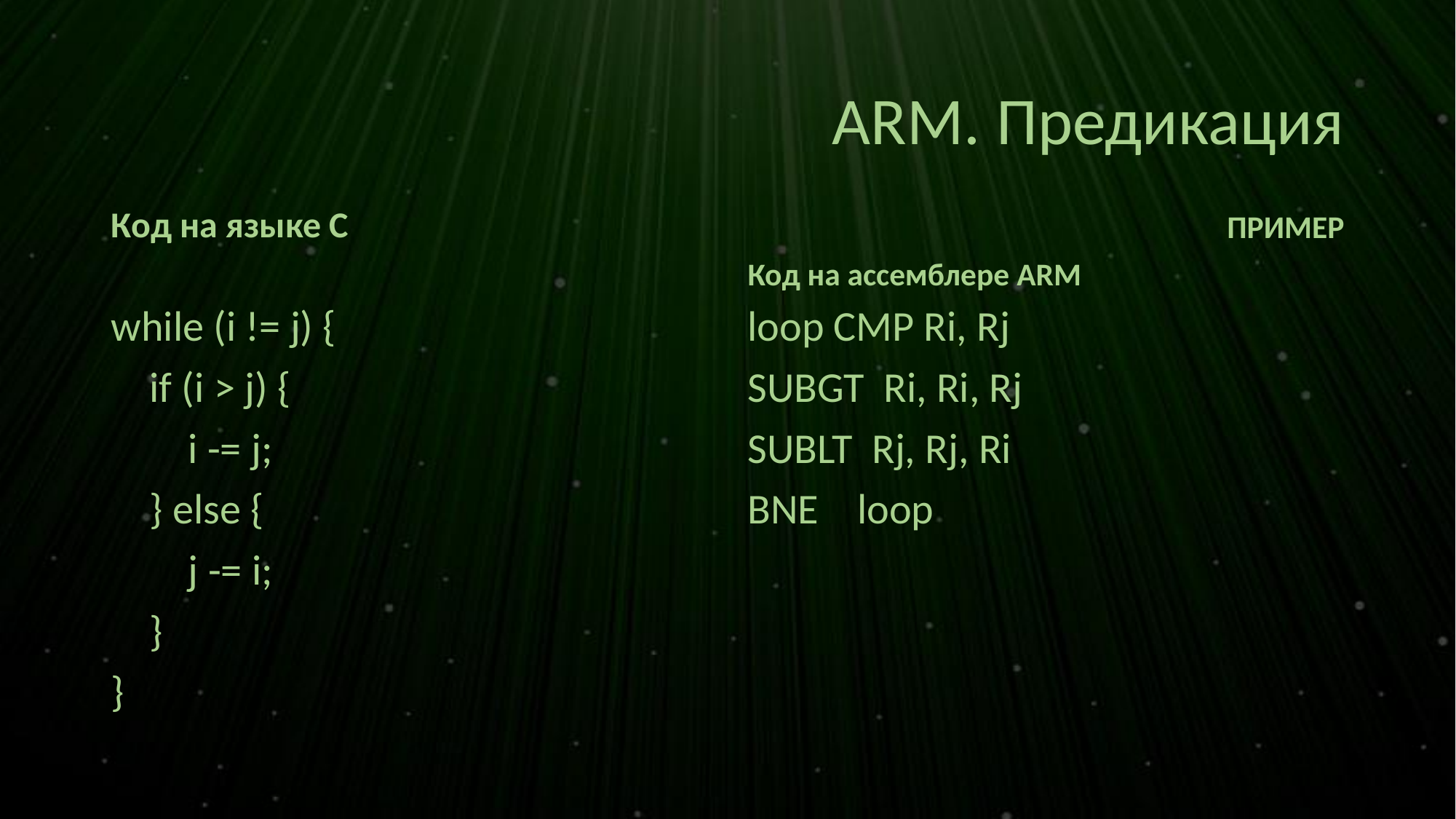

# ARM. Предикация

ПРИМЕР
Код на ассемблере ARM

Код на языке С

while (i != j) {
    if (i > j) {
        i -= j;
    } else {
        j -= i;
    }
}
loop CMP Ri, Rj
SUBGT  Ri, Ri, Rj
SUBLT  Rj, Rj, Ri
BNE    loop